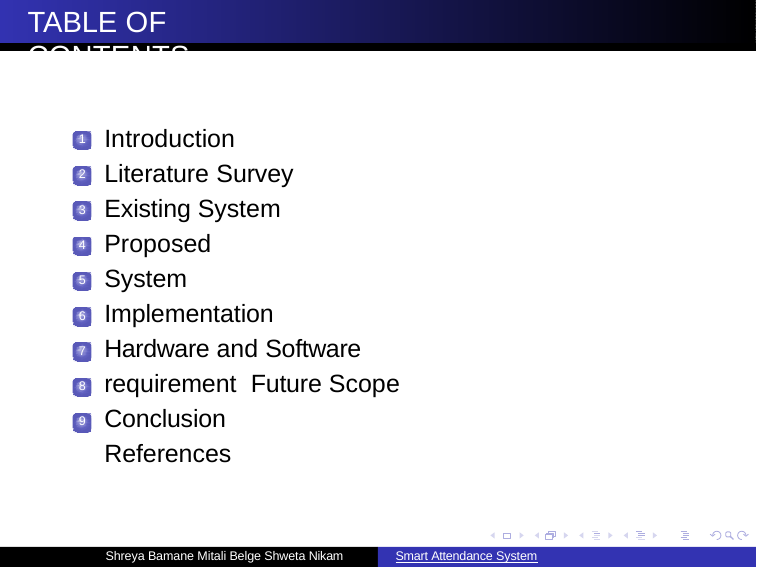

# TABLE OF CONTENTS
Introduction  Literature Survey  Existing System  Proposed System  Implementation
Hardware and Software requirement  Future Scope
Conclusion  References
1

2

3

4

5

6

7

8

9

Shreya Bamane Mitali Belge Shweta Nikam
Smart Attendance System